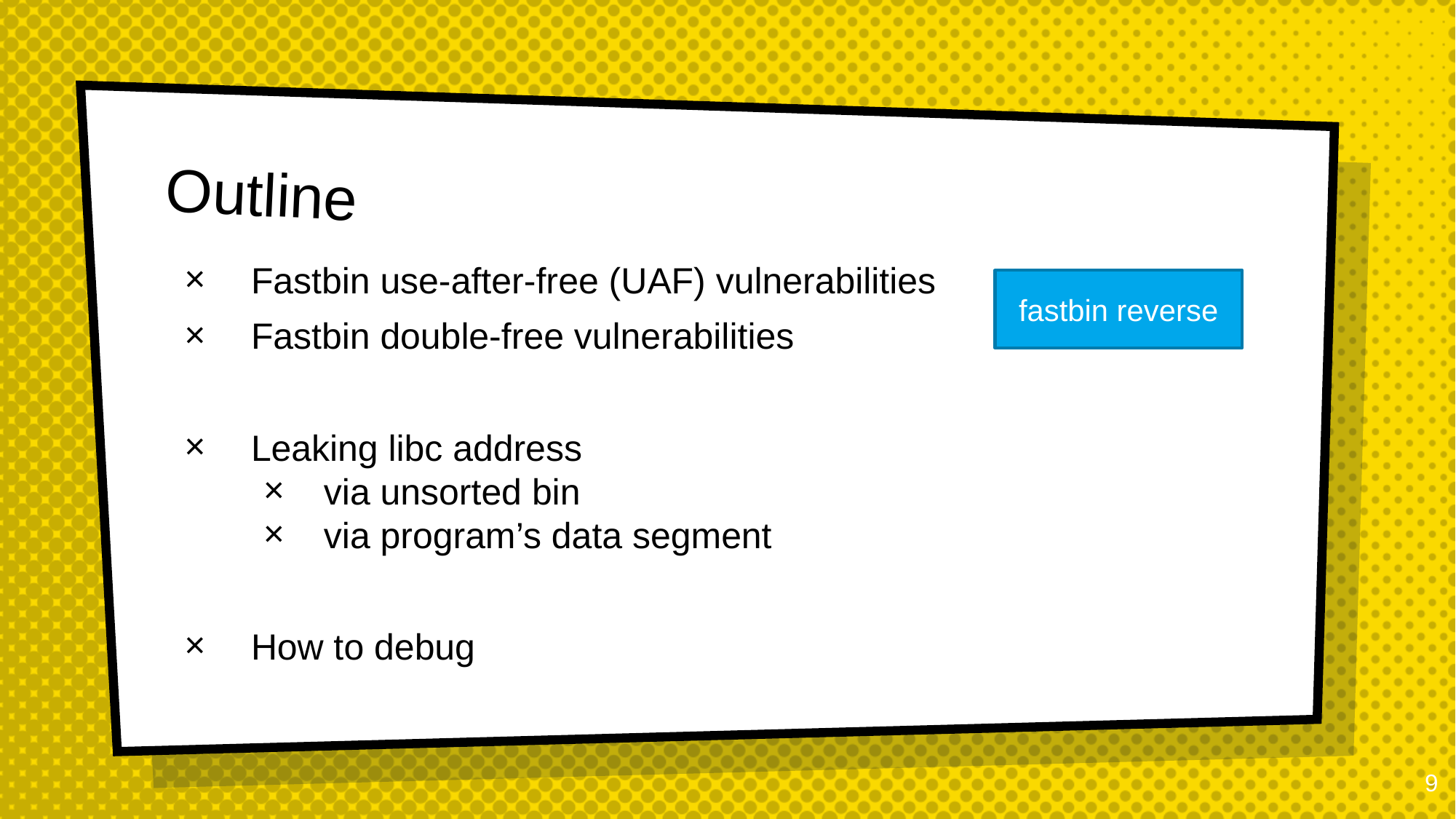

# Outline
Fastbin use-after-free (UAF) vulnerabilities
Fastbin double-free vulnerabilities

Leaking libc address
via unsorted bin
via program’s data segment

How to debug

fastbin reverse
9